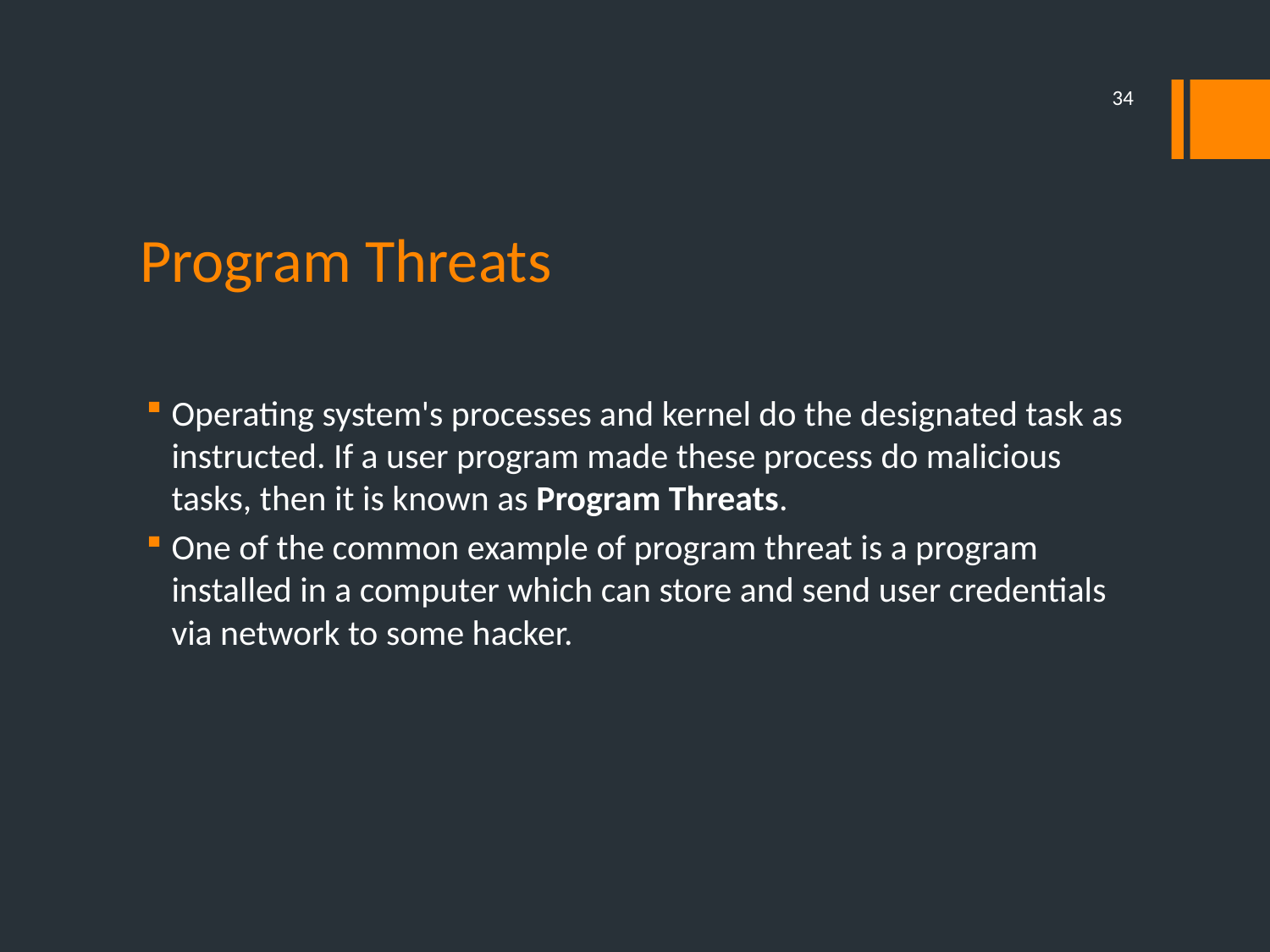

34
# Program Threats
Operating system's processes and kernel do the designated task as instructed. If a user program made these process do malicious tasks, then it is known as Program Threats.
One of the common example of program threat is a program installed in a computer which can store and send user credentials via network to some hacker.